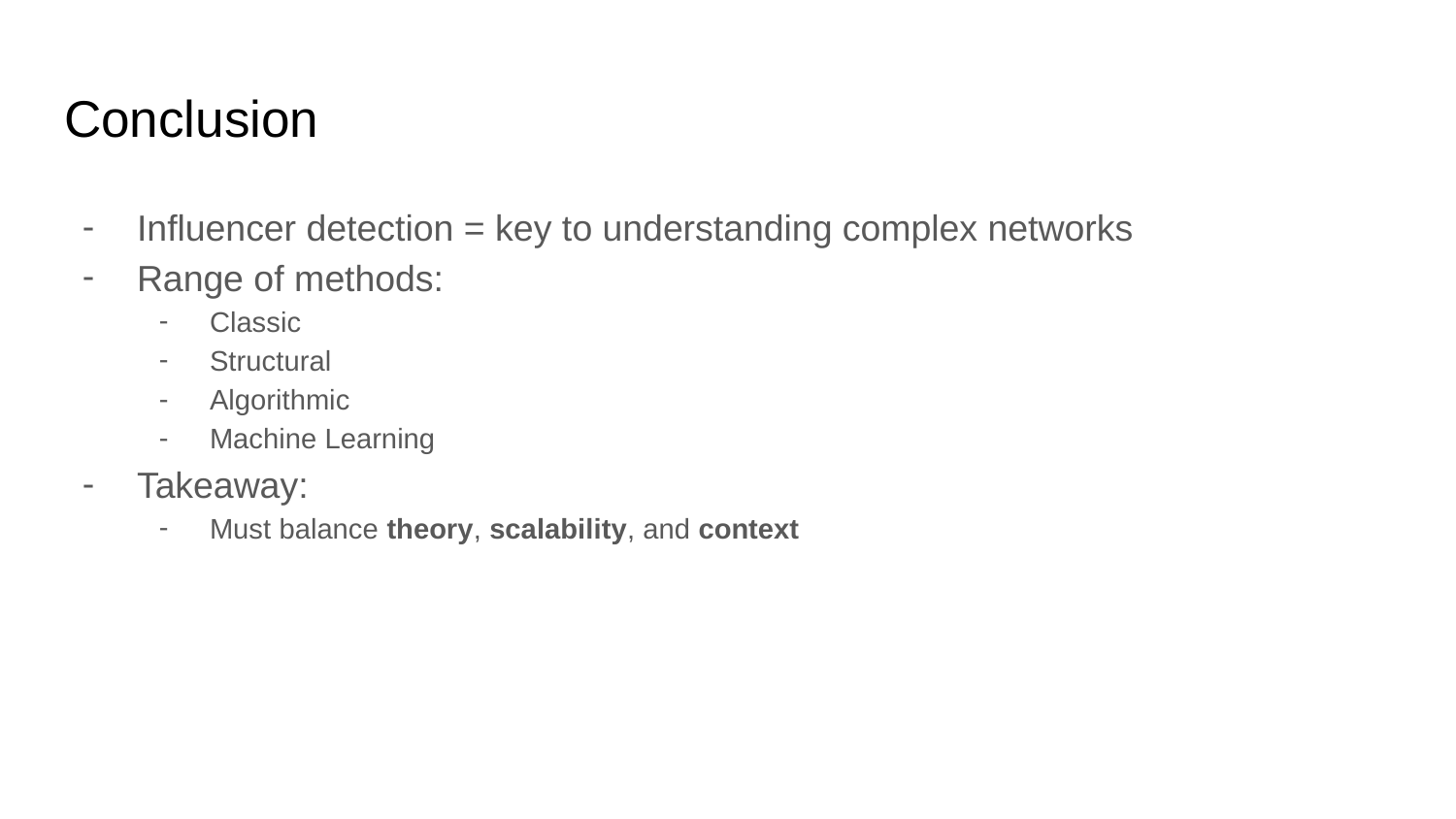

# Conclusion
Influencer detection = key to understanding complex networks
Range of methods:
Classic
Structural
Algorithmic
Machine Learning
Takeaway:
Must balance theory, scalability, and context